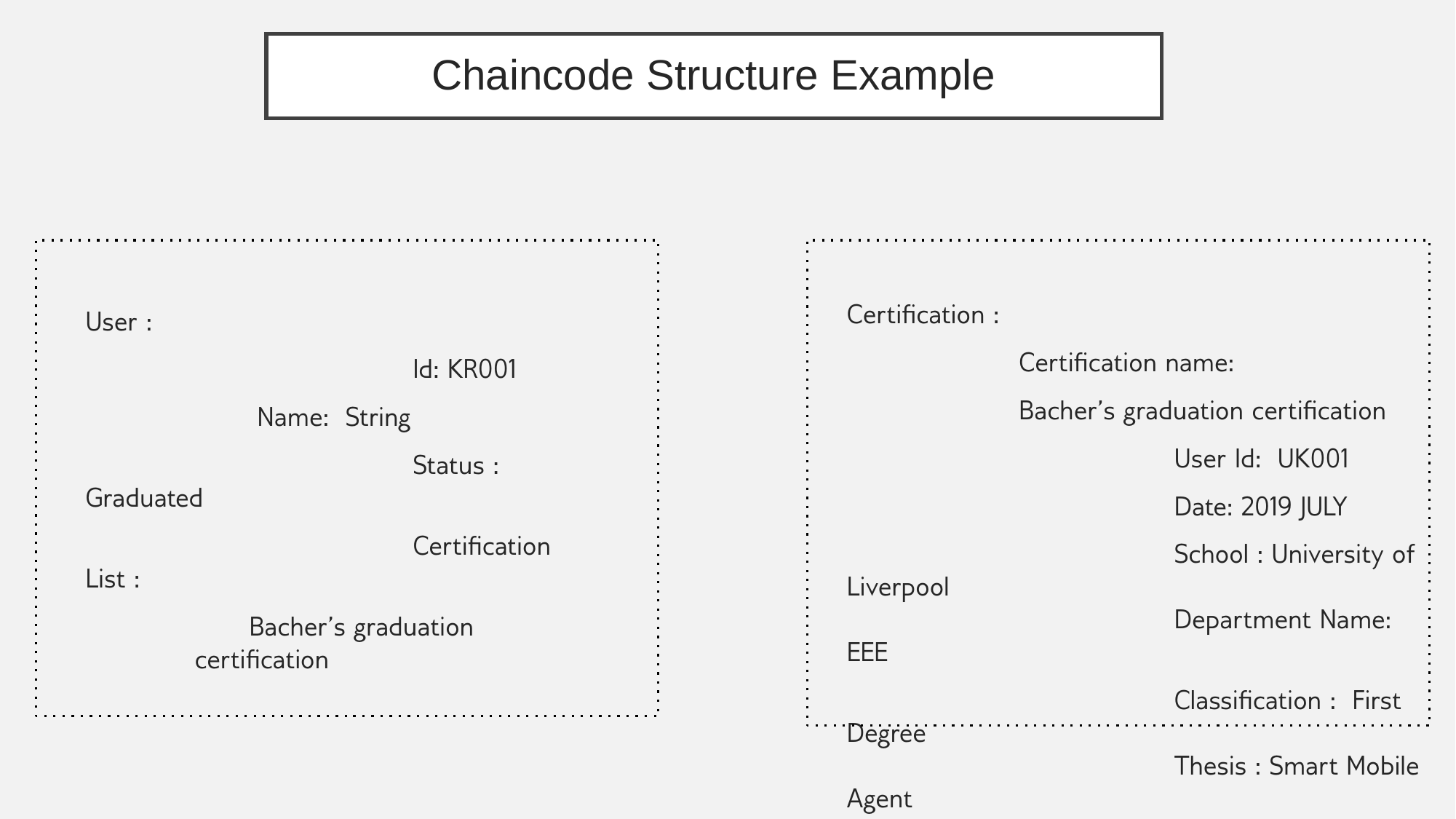

# Chaincode Structure Example

Certification :
                     Certification name:
                     Bacher’s graduation certification
 			User Id:  UK001
			Date: 2019 JULY
			School : University of Liverpool
			Department Name: EEE
			Classification :  First Degree
			Thesis : Smart Mobile Agent
User :
 			Id: KR001
                     Name:  String
			Status :  Graduated
			Certification List :
Bacher’s graduation certification